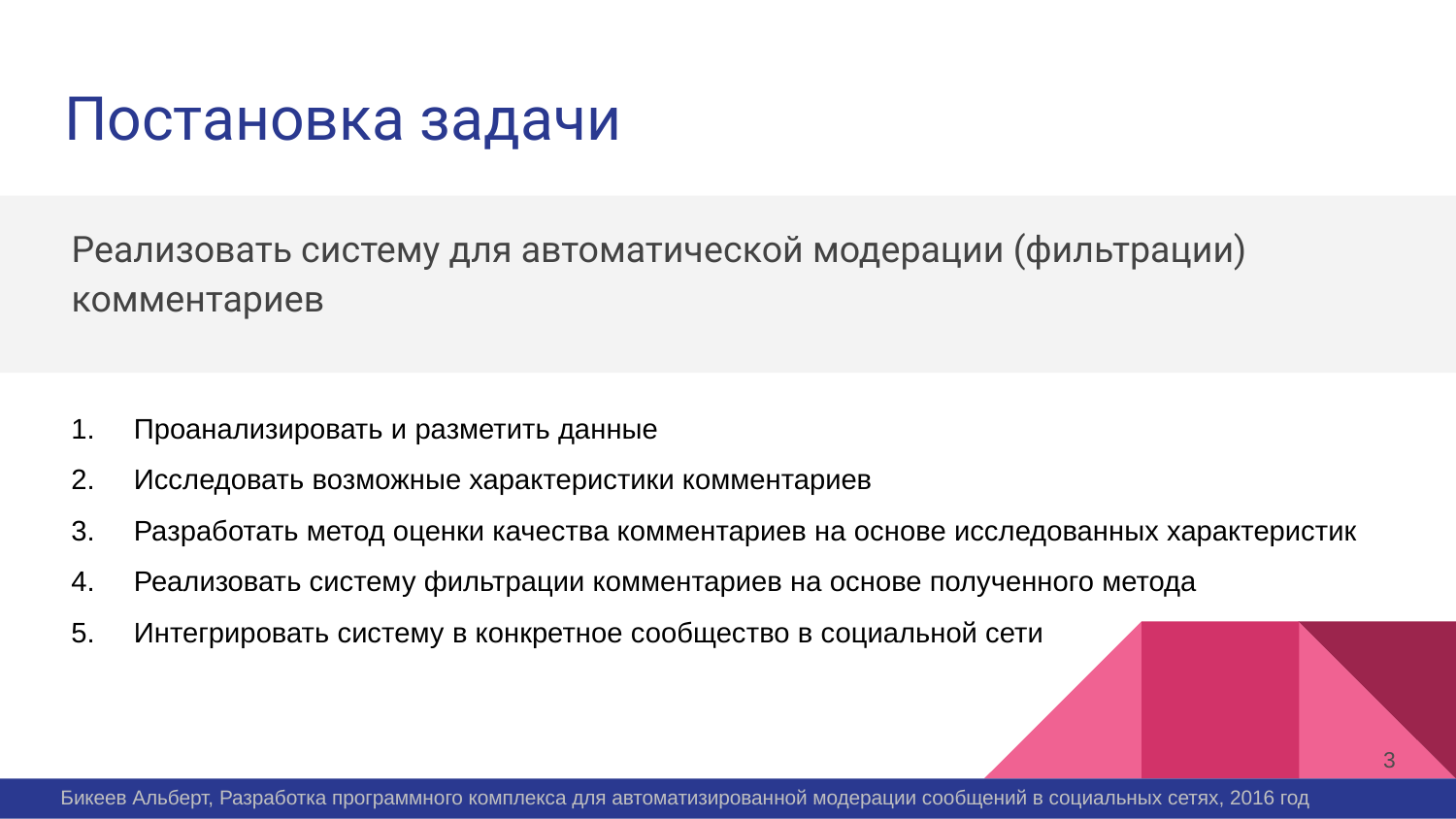

# Постановка задачи

Реализовать систему для автоматической модерации (фильтрации) комментариев
 Проанализировать и разметить данные
 Исследовать возможные характеристики комментариев
 Разработать метод оценки качества комментариев на основе исследованных характеристик
 Реализовать систему фильтрации комментариев на основе полученного метода
 Интегрировать систему в конкретное сообщество в социальной сети
3
Бикеев Альберт, Разработка программного комплекса для автоматизированной модерации сообщений в социальных сетях, 2016 год